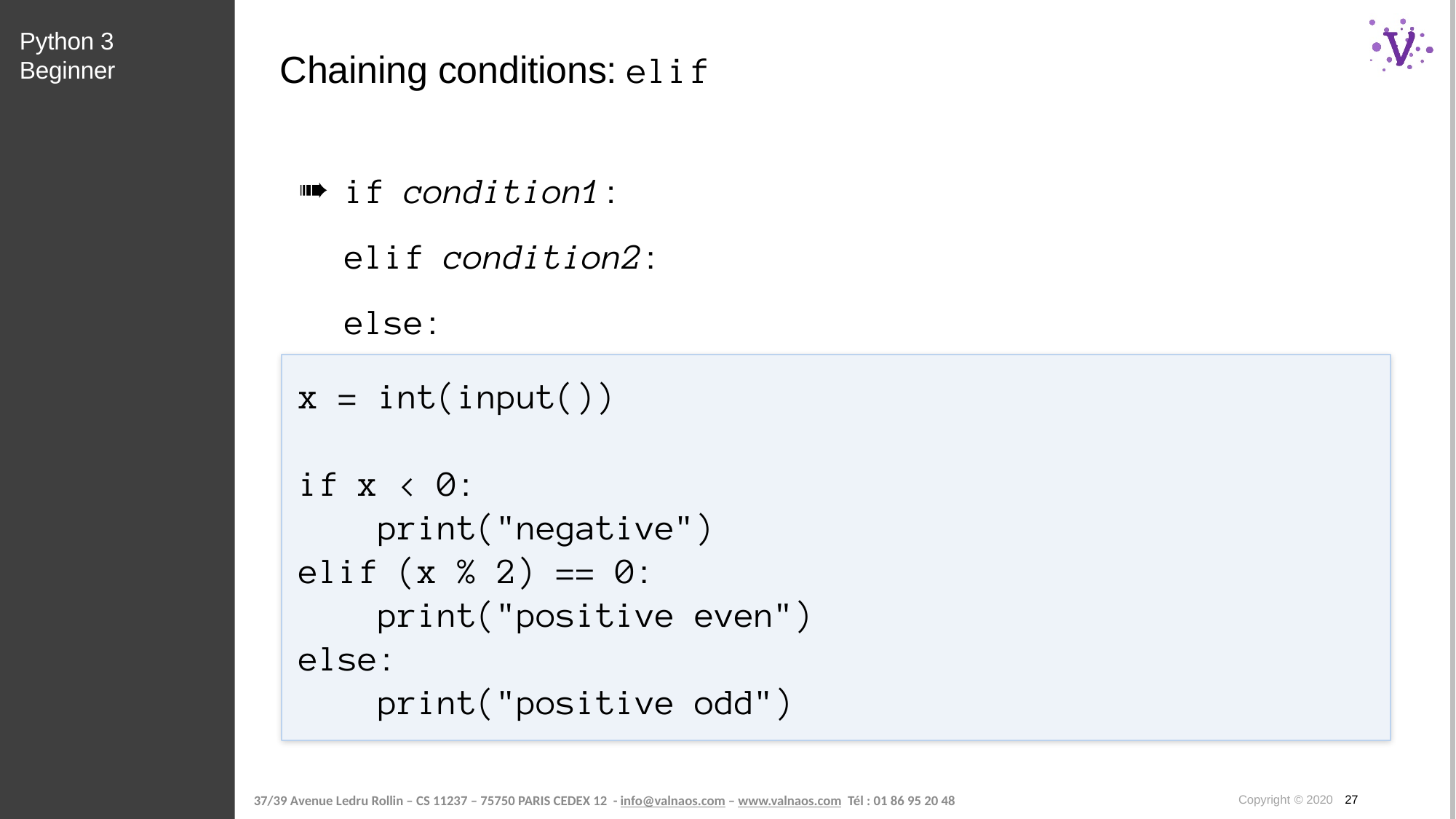

Python 3 Beginner
# Chaining conditions: elif
if condition1:
elif condition2:
else:
x = int(input())

if x < 0:
    print("negative")
elif (x % 2) == 0:
    print("positive even")
else:
    print("positive odd")

Copyright © 2020   27